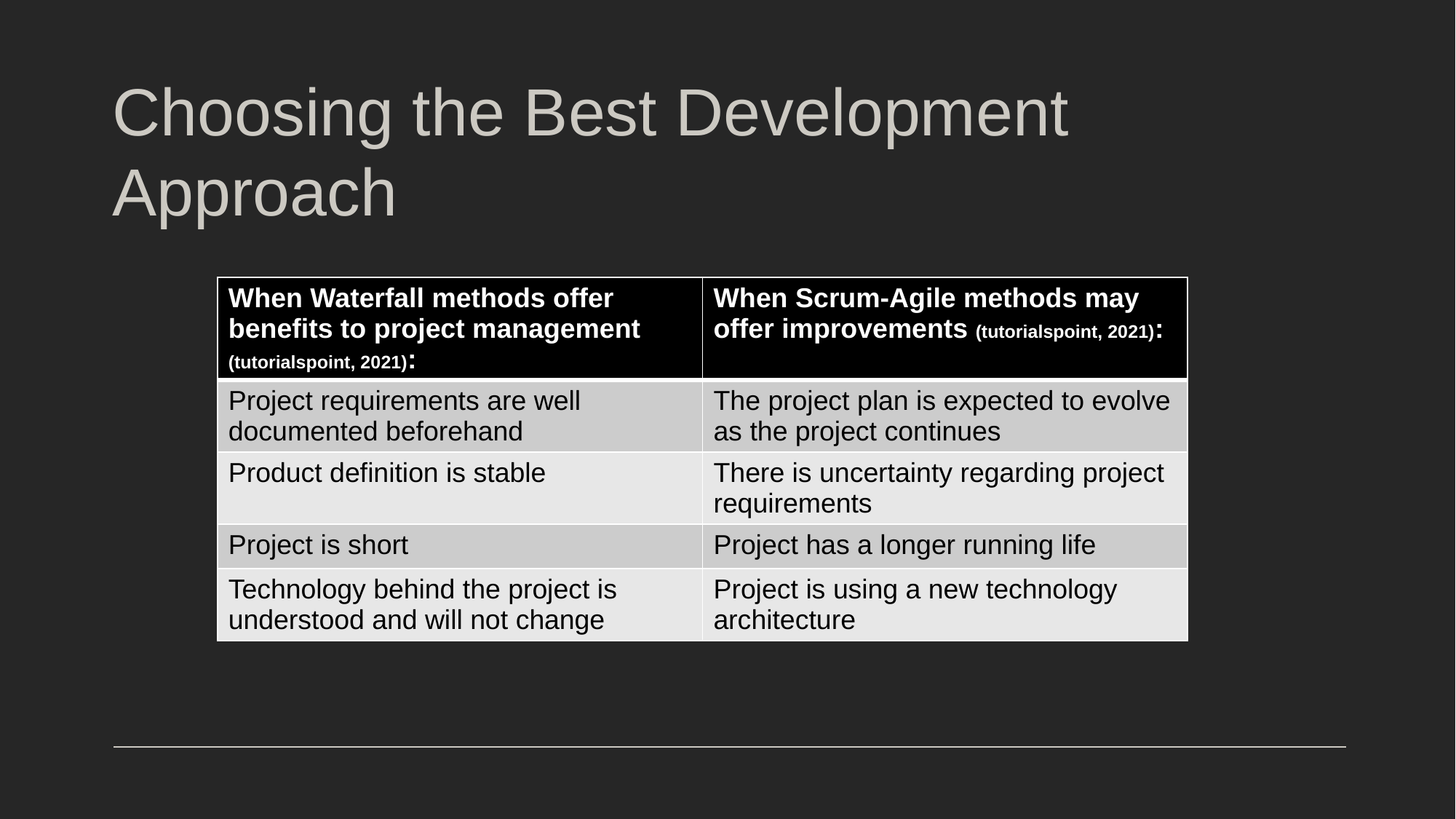

# Choosing the Best Development Approach
| When Waterfall methods offer benefits to project management (tutorialspoint, 2021): | When Scrum-Agile methods may offer improvements (tutorialspoint, 2021): |
| --- | --- |
| Project requirements are well documented beforehand | The project plan is expected to evolve as the project continues |
| Product definition is stable | There is uncertainty regarding project requirements |
| Project is short | Project has a longer running life |
| Technology behind the project is understood and will not change | Project is using a new technology architecture |